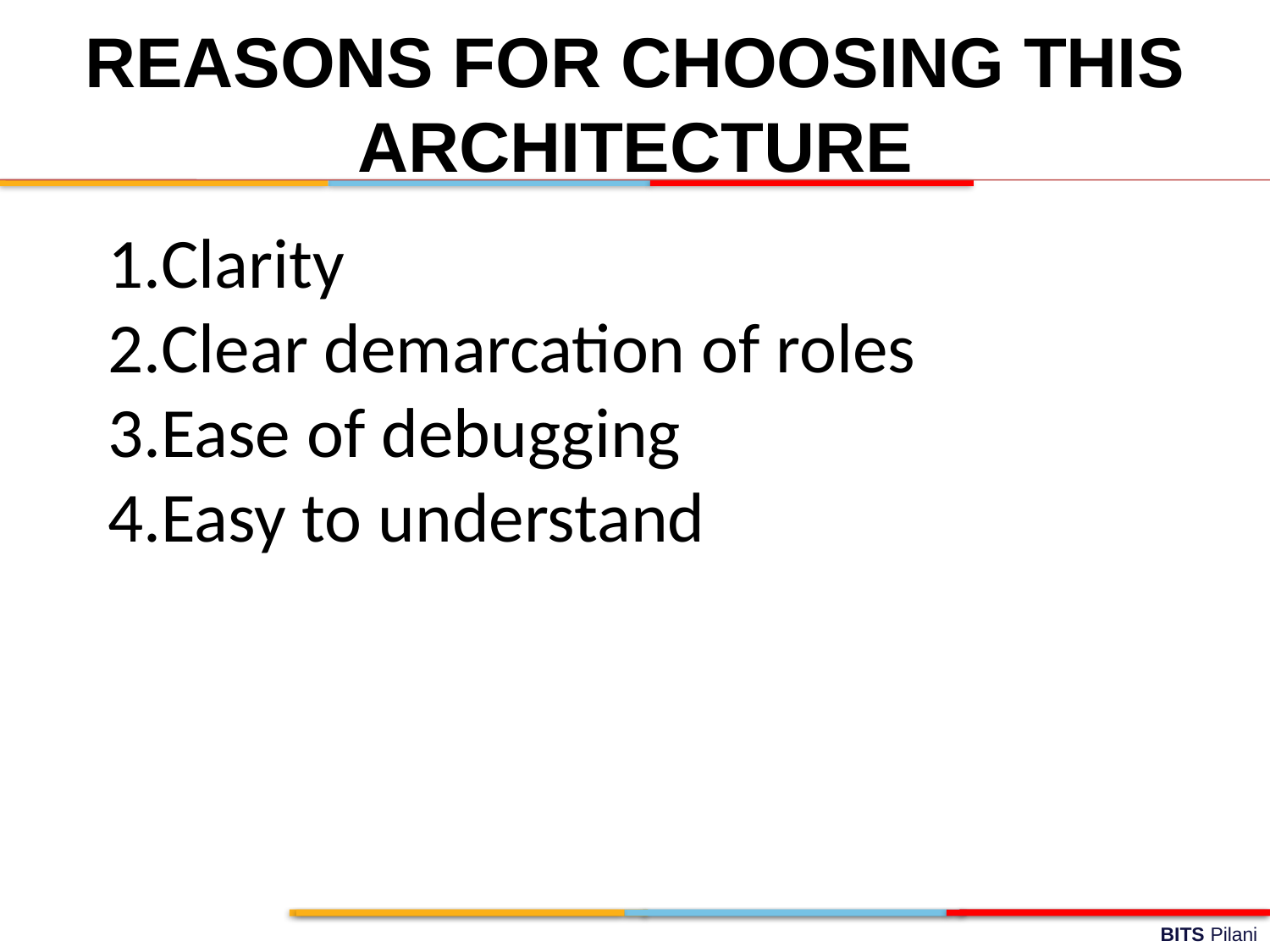

REASONS FOR CHOOSING THIS ARCHITECTURE

Clarity
Clear demarcation of roles
Ease of debugging
Easy to understand